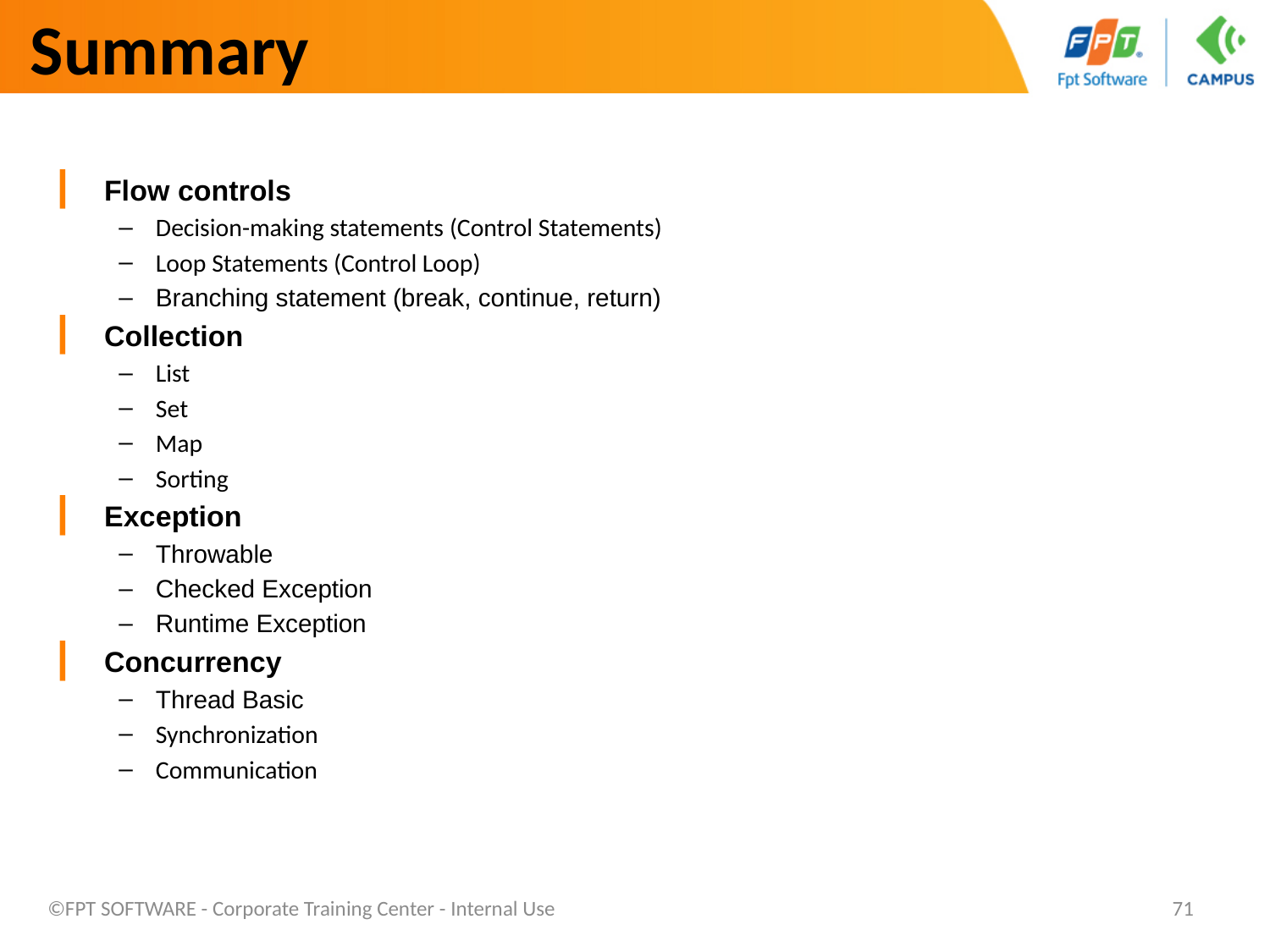

Summary
Flow controls
Decision-making statements (Control Statements)
Loop Statements (Control Loop)
Branching statement (break, continue, return)
Collection
List
Set
Map
Sorting
Exception
Throwable
Checked Exception
Runtime Exception
Concurrency
Thread Basic
Synchronization
Communication
©FPT SOFTWARE - Corporate Training Center - Internal Use
71